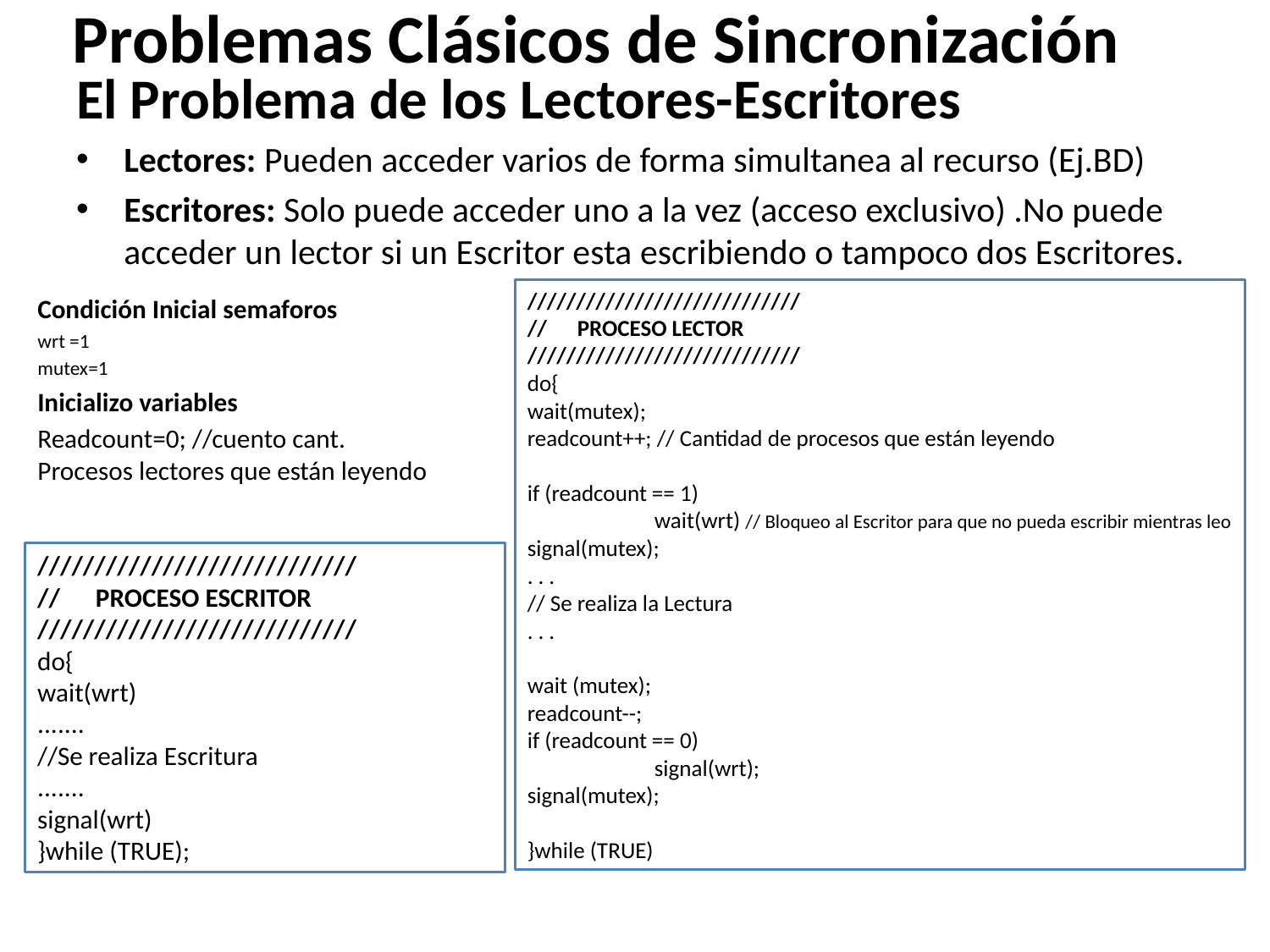

# Problemas Clásicos de Sincronización
El Problema de los Lectores-Escritores
Lectores: Pueden acceder varios de forma simultanea al recurso (Ej.BD)
Escritores: Solo puede acceder uno a la vez (acceso exclusivo) .No puede acceder un lector si un Escritor esta escribiendo o tampoco dos Escritores.
////////////////////////////
//      PROCESO LECTOR
////////////////////////////
do{
wait(mutex);
readcount++; // Cantidad de procesos que están leyendo

if (readcount == 1)
	wait(wrt) // Bloqueo al Escritor para que no pueda escribir mientras leo
signal(mutex);
. . .
// Se realiza la Lectura
. . .

wait (mutex);
readcount--;
if (readcount == 0)
	signal(wrt);
signal(mutex);

}while (TRUE)
Condición Inicial semaforos
wrt =1
mutex=1
Inicializo variables
Readcount=0; //cuento cant. Procesos lectores que están leyendo

////////////////////////////
//      PROCESO ESCRITOR
////////////////////////////
do{
wait(wrt)
.......
//Se realiza Escritura
.......
signal(wrt)
}while (TRUE);